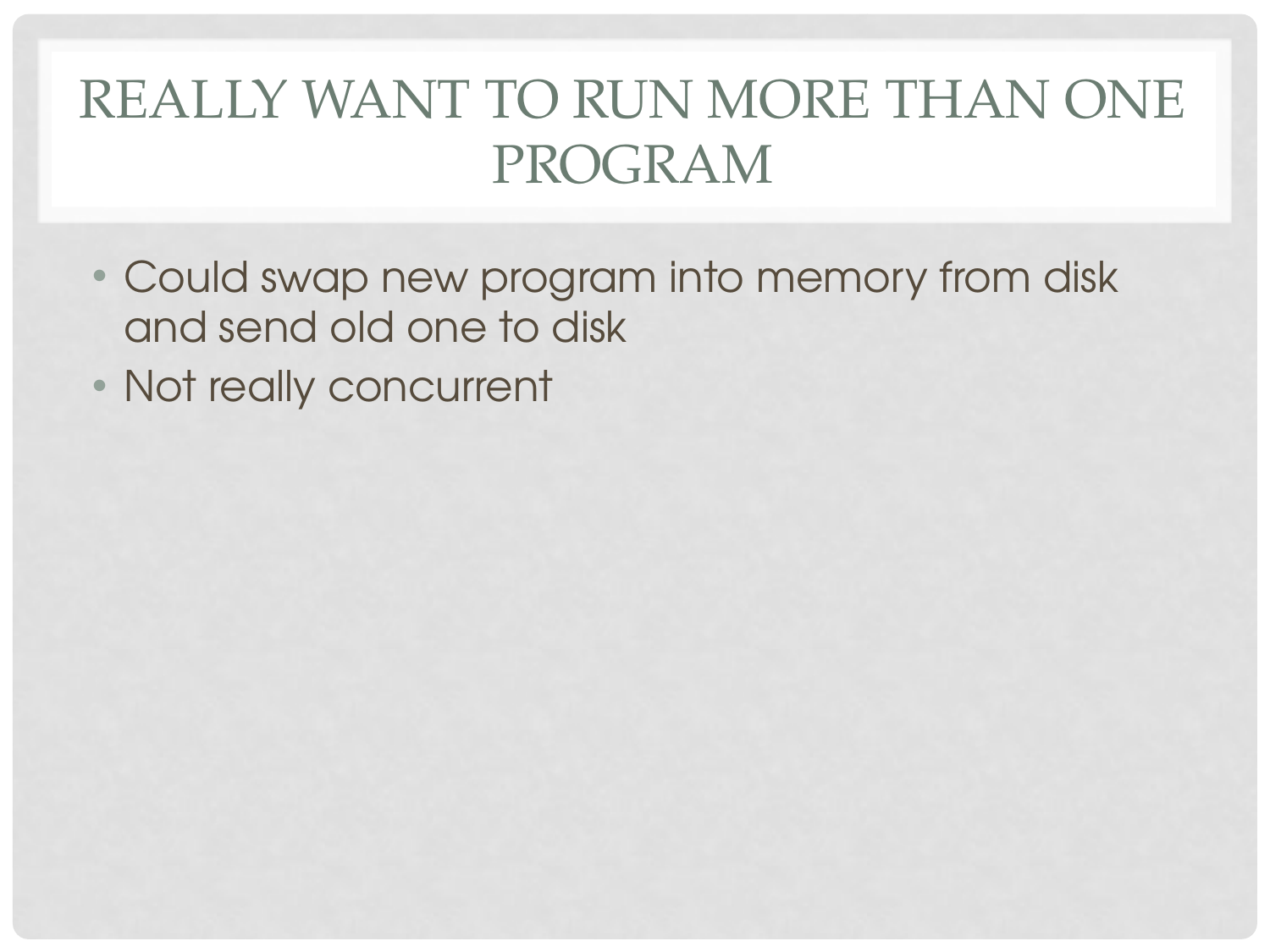

# Really want to run more than one program
Could swap new program into memory from disk and send old one to disk
Not really concurrent